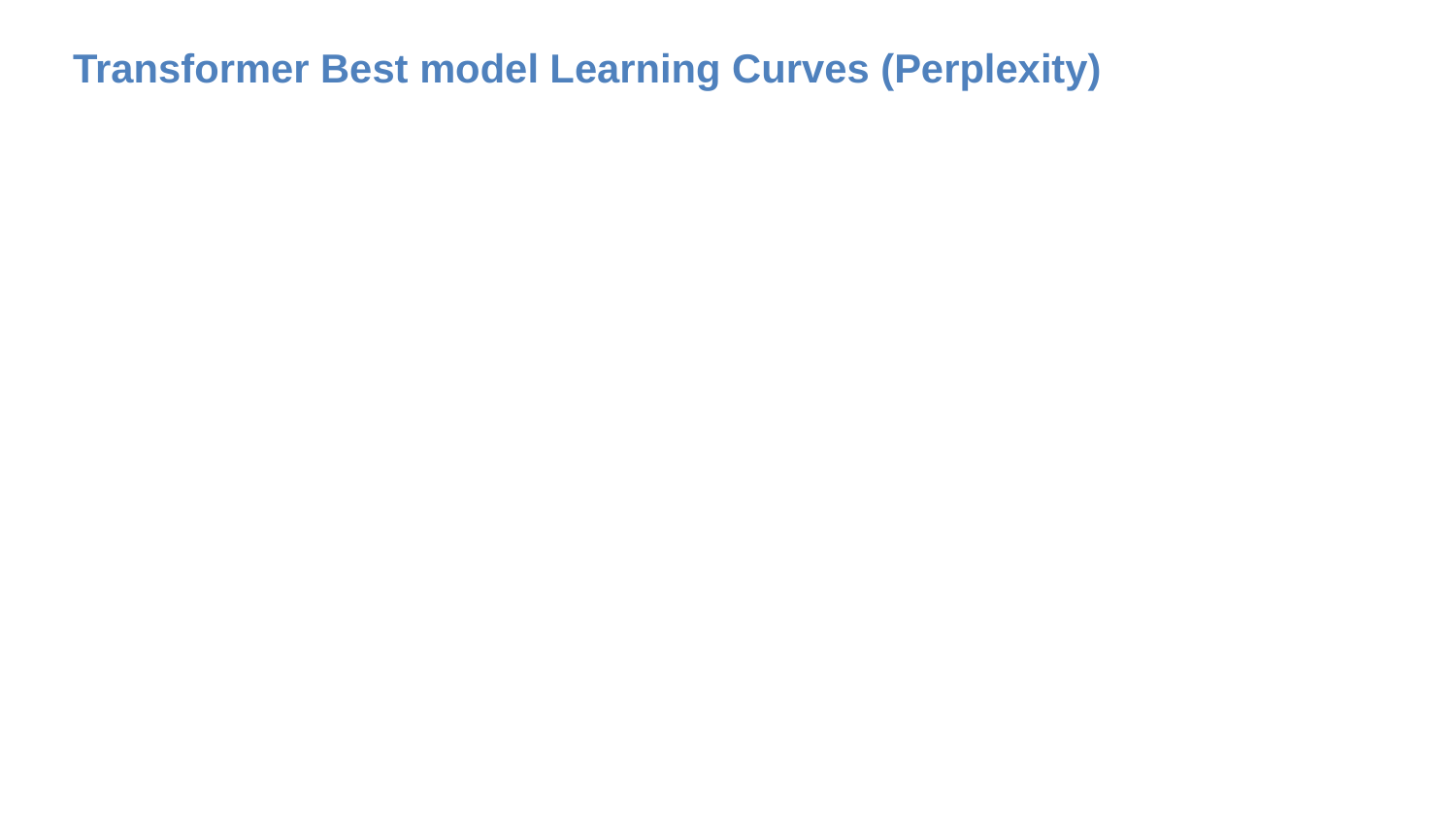

# Transformer Best model Learning Curves (Perplexity)